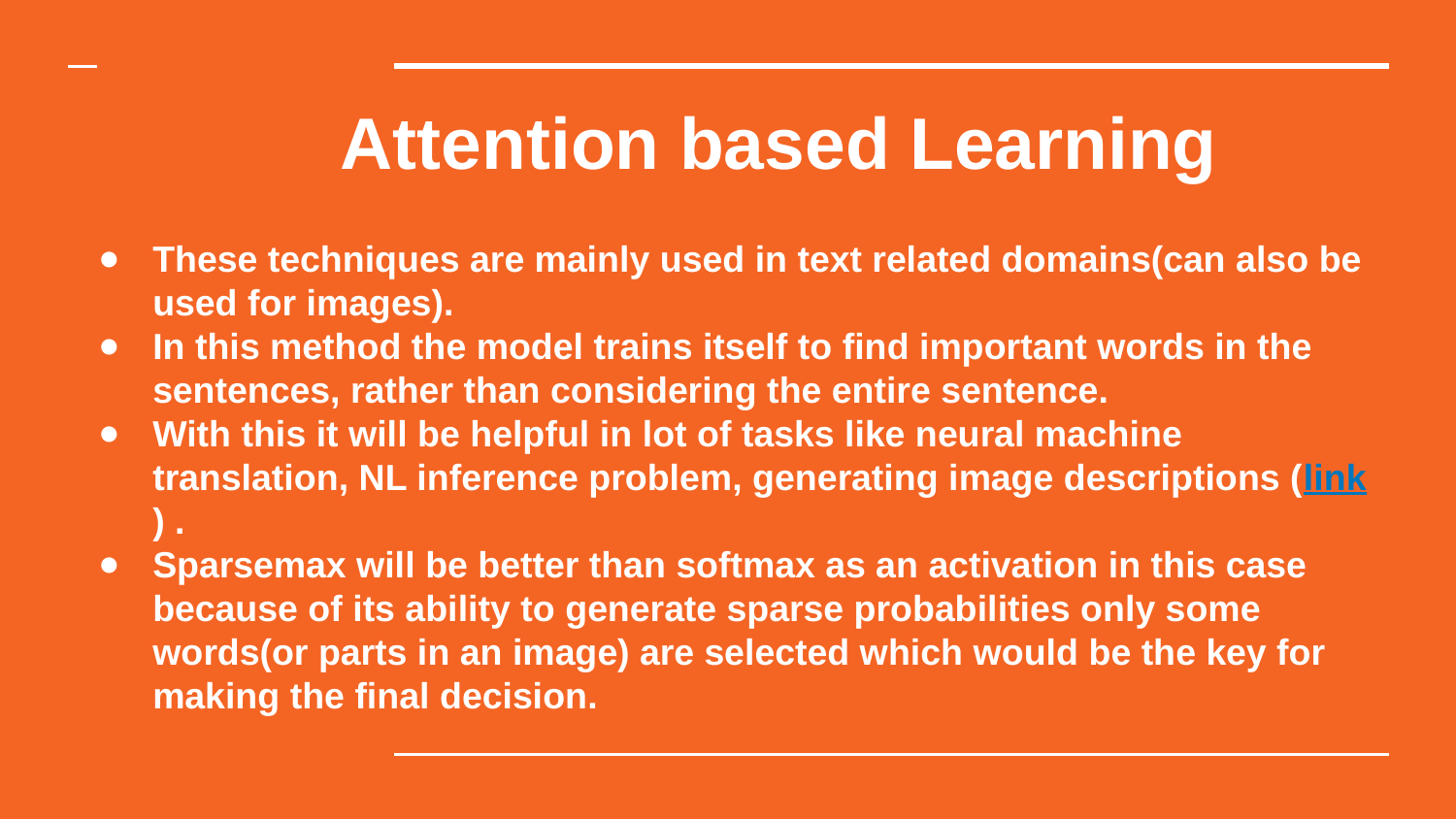

# Attention based Learning
These techniques are mainly used in text related domains(can also be used for images).
In this method the model trains itself to find important words in the sentences, rather than considering the entire sentence.
With this it will be helpful in lot of tasks like neural machine translation, NL inference problem, generating image descriptions (link) .
Sparsemax will be better than softmax as an activation in this case because of its ability to generate sparse probabilities only some words(or parts in an image) are selected which would be the key for making the final decision.